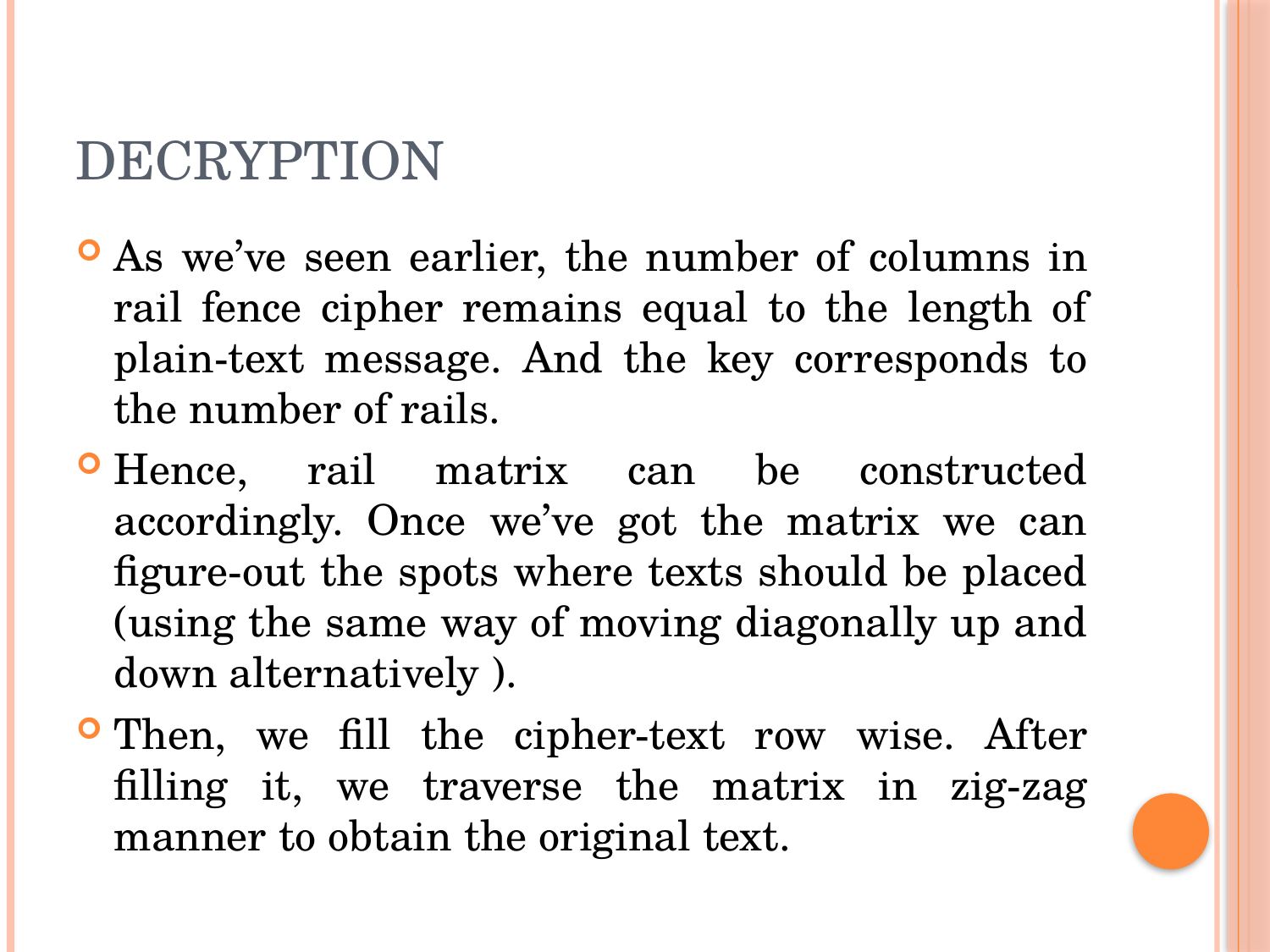

# Decryption
As we’ve seen earlier, the number of columns in rail fence cipher remains equal to the length of plain-text message. And the key corresponds to the number of rails.
Hence, rail matrix can be constructed accordingly. Once we’ve got the matrix we can figure-out the spots where texts should be placed (using the same way of moving diagonally up and down alternatively ).
Then, we fill the cipher-text row wise. After filling it, we traverse the matrix in zig-zag manner to obtain the original text.